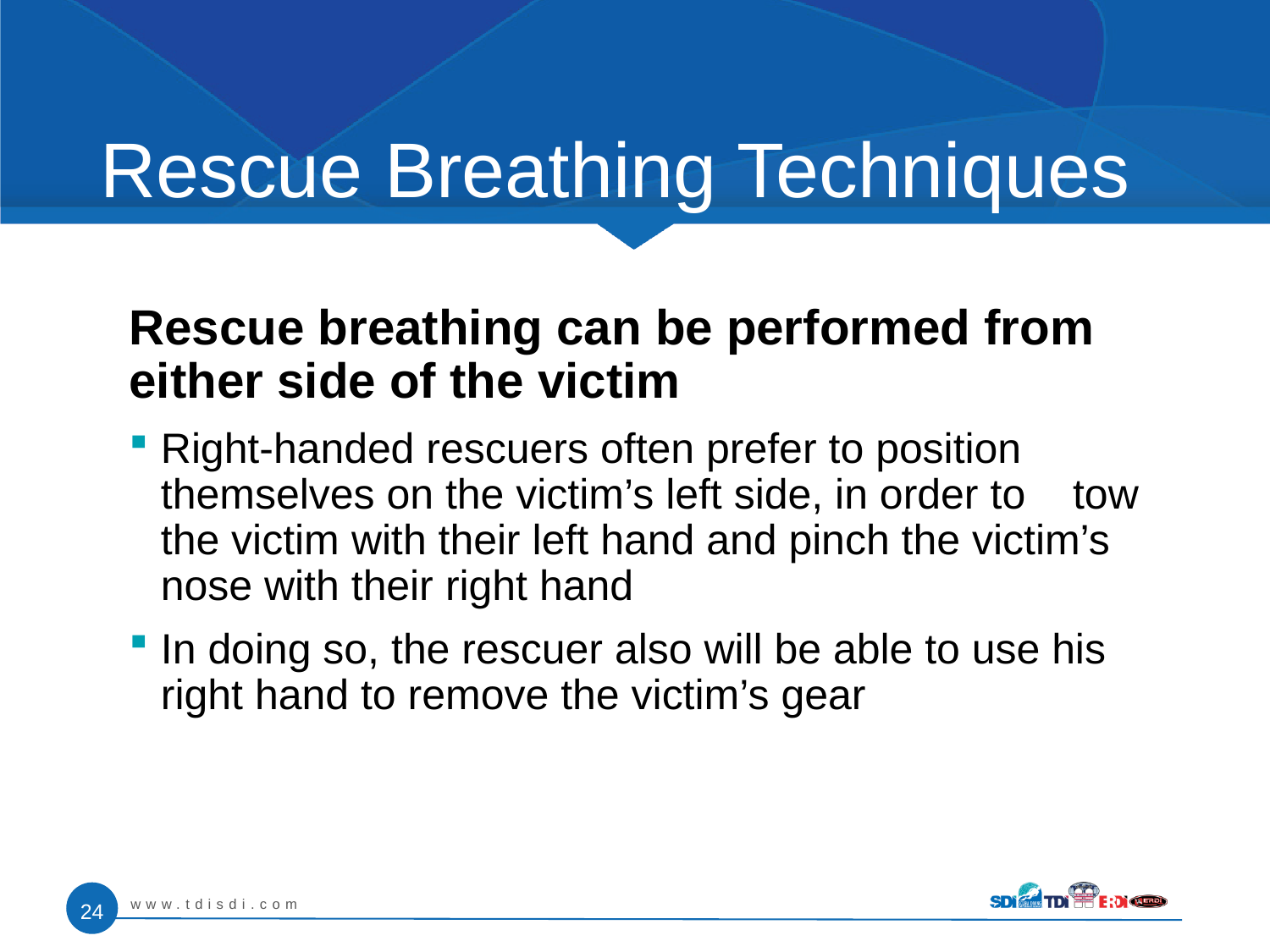

# Rescue Breathing Techniques
Rescue breathing can be performed from
either side of the victim
Right-handed rescuers often prefer to position themselves on the victim’s left side, in order to    tow the victim with their left hand and pinch the victim’s nose with their right hand
In doing so, the rescuer also will be able to use his right hand to remove the victim’s gear
www.tdisdi.com
24